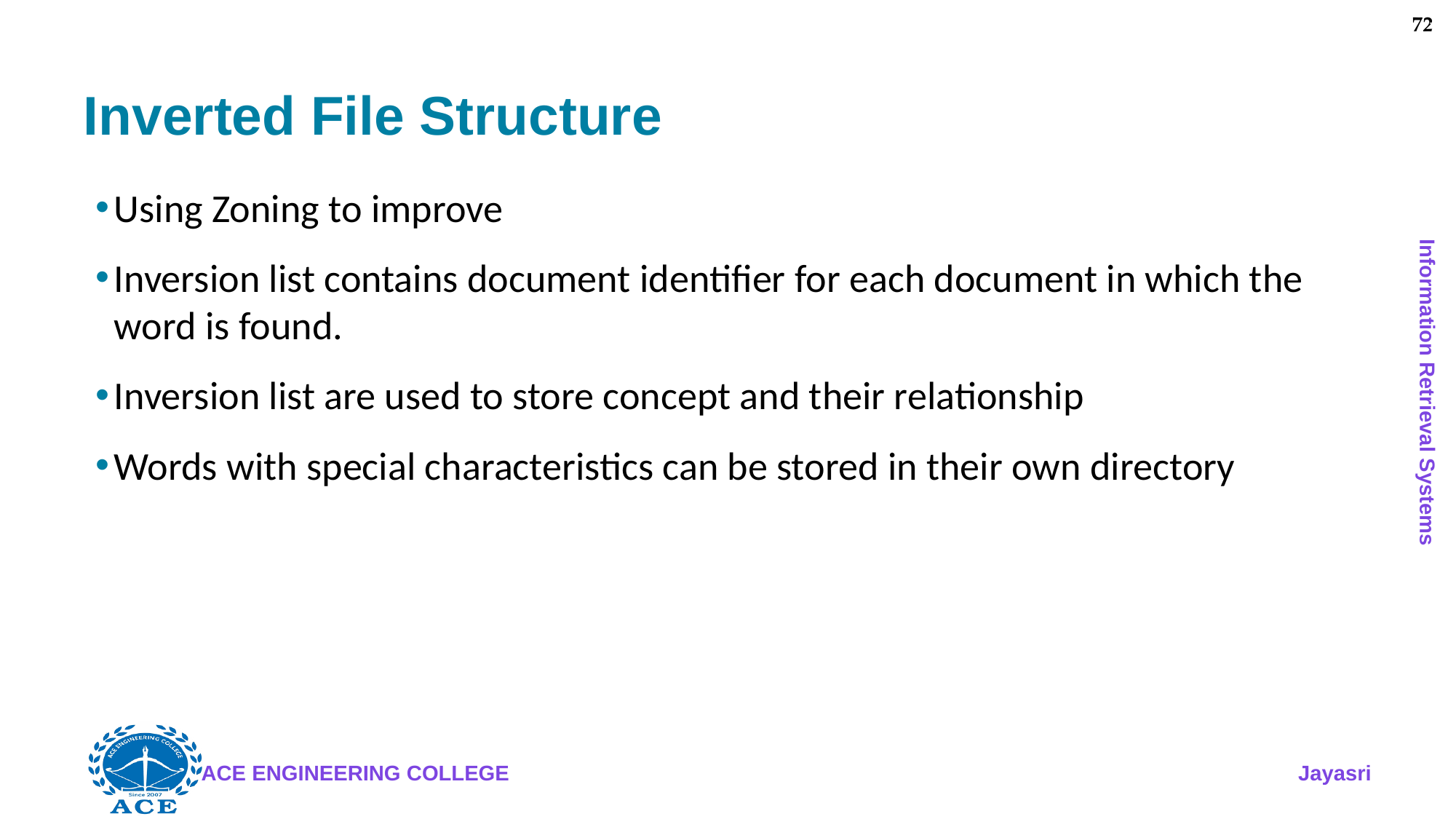

72
# Inverted File Structure
Using Zoning to improve
Inversion list contains document identifier for each document in which the word is found.
Inversion list are used to store concept and their relationship
Words with special characteristics can be stored in their own directory